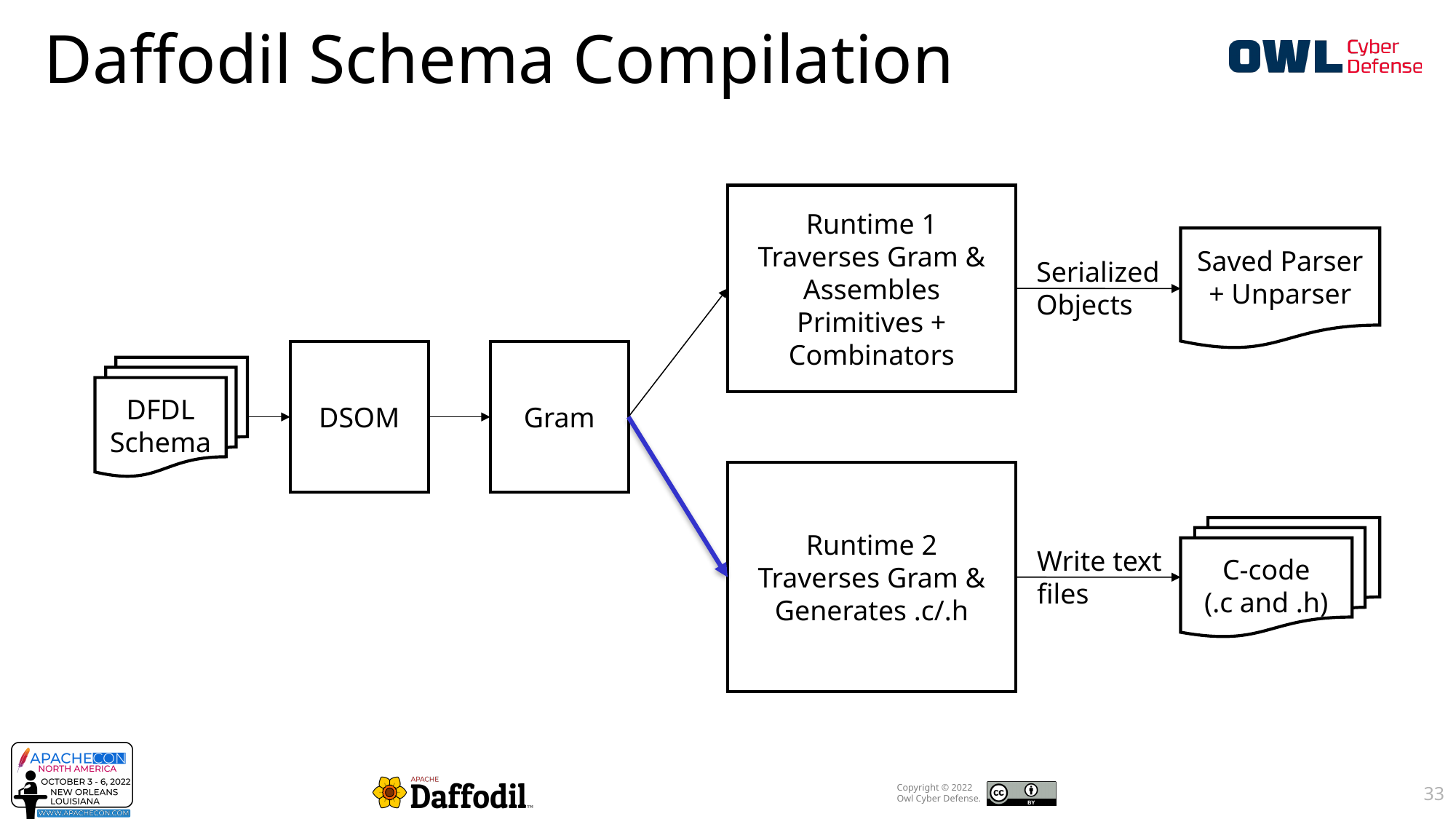

# Daffodil Schema Compilation
Runtime 1
Traverses Gram &
Assembles
Primitives + Combinators
Saved Parser + Unparser
Serialized
Objects
DSOM
Gram
DFDL Schema
Runtime 2
Traverses Gram &
Generates .c/.h
C-code
(.c and .h)
Write text
files
33